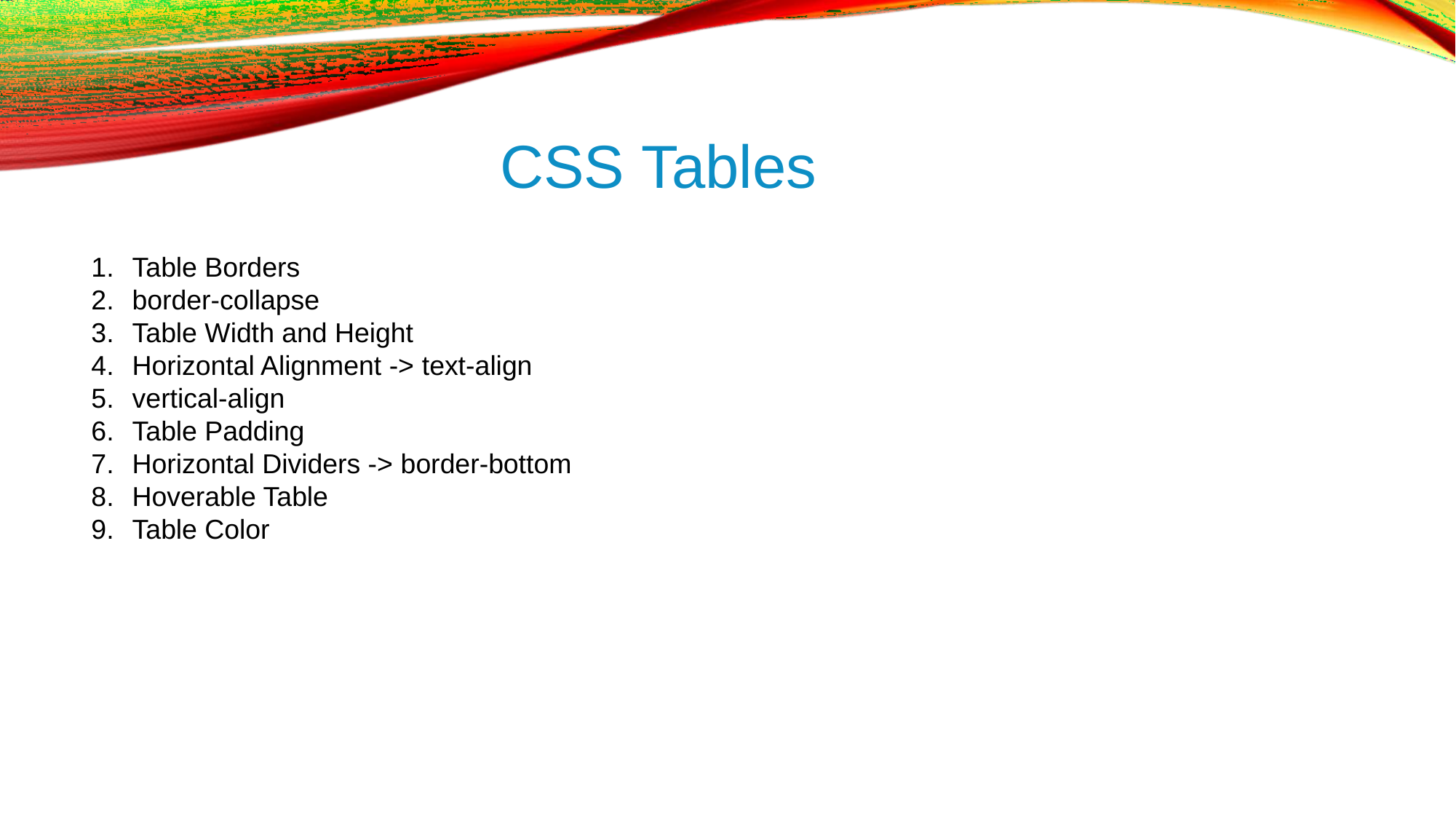

# CSS Tables
Table Borders
border-collapse
Table Width and Height
Horizontal Alignment -> text-align
vertical-align
Table Padding
Horizontal Dividers -> border-bottom
Hoverable Table
Table Color